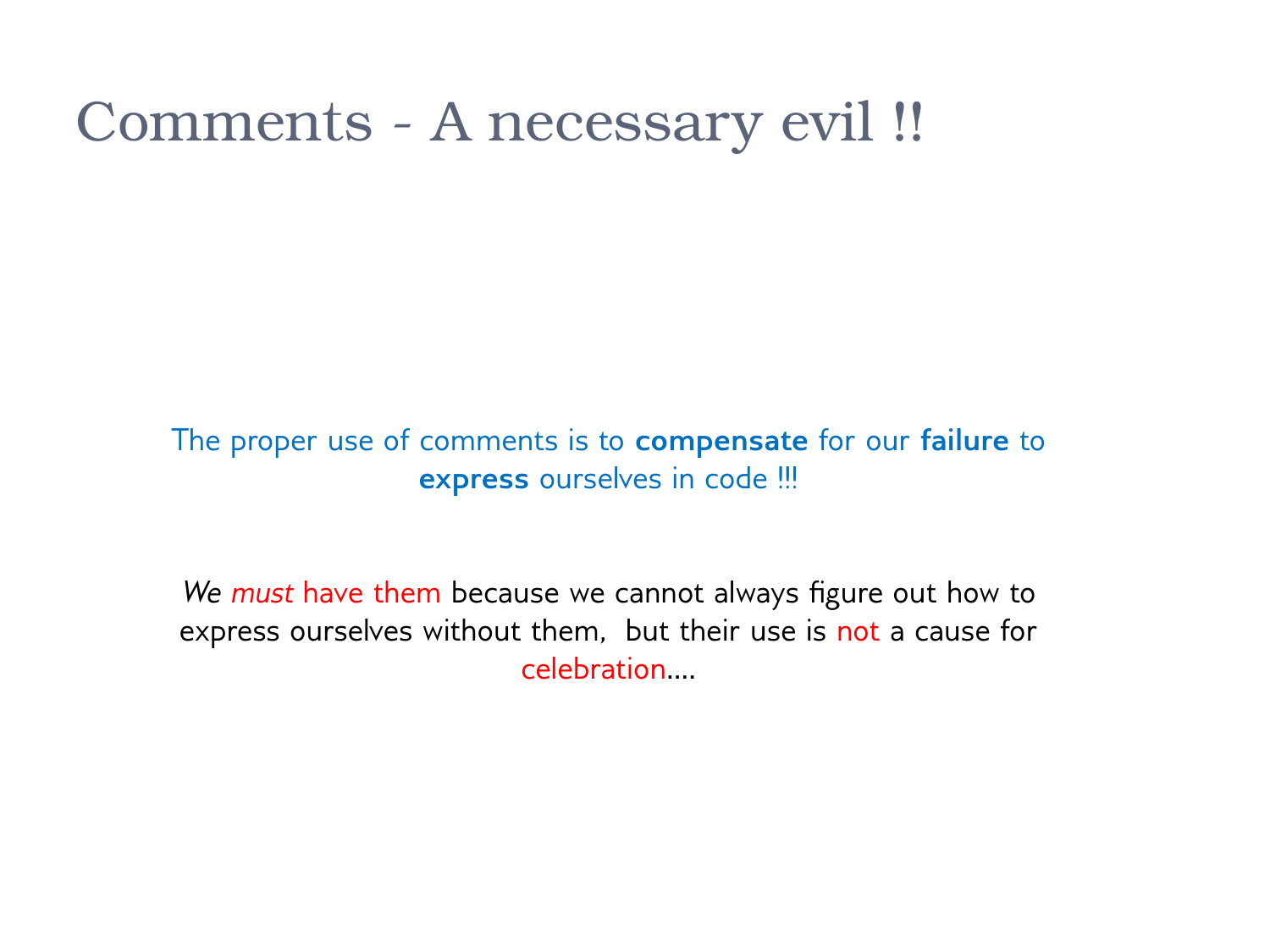

# Comments - A necessary evil !!
The proper use of comments is to compensate for our failure to express ourselves in code !!!

We must have them because we cannot always figure out how to express ourselves without them,  but their use is not a cause for celebration….